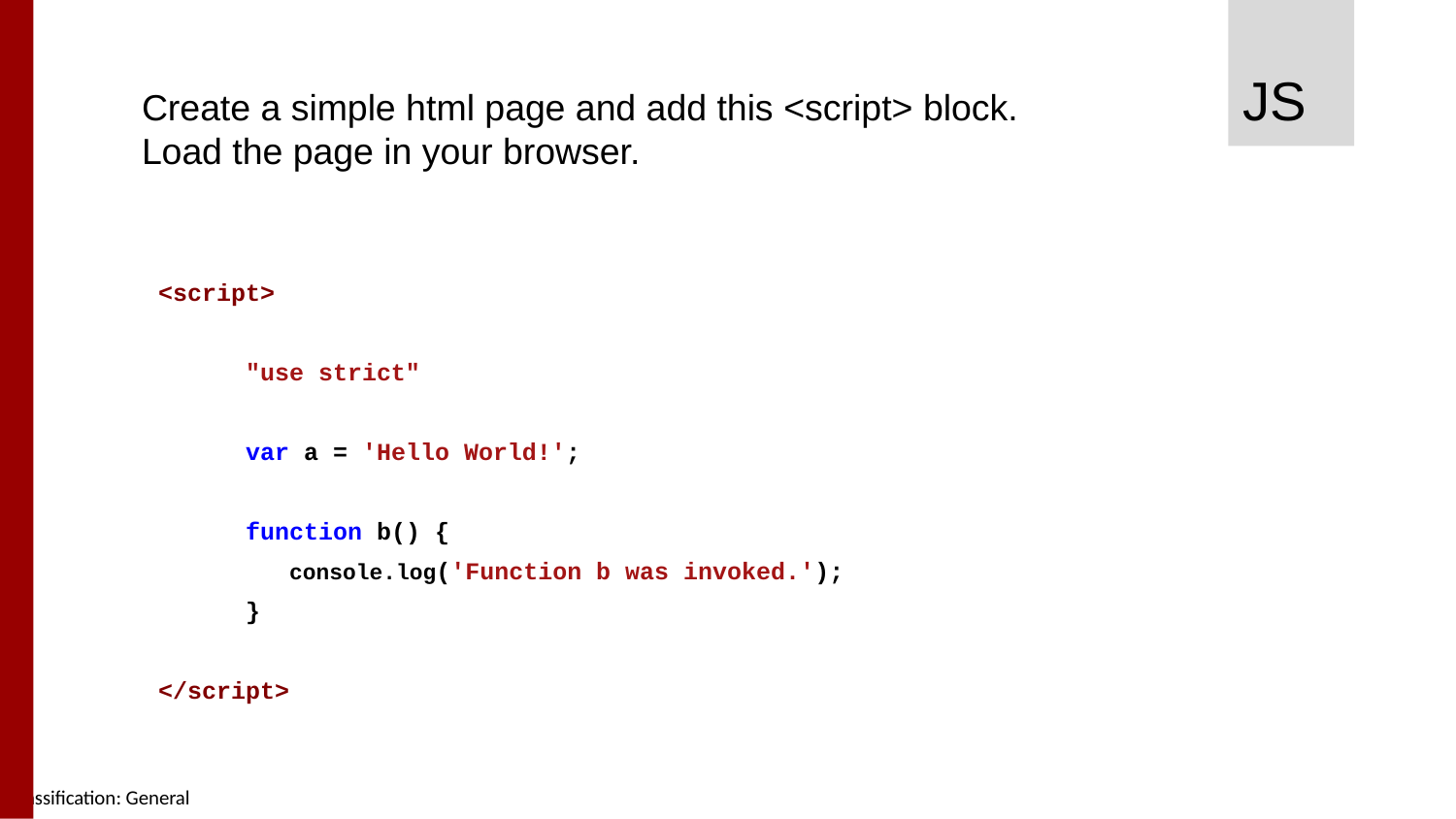

JS
Create a simple html page and add this <script> block.
Load the page in your browser.
<script>

      "use strict"

      var a = 'Hello World!';

      function b() {
         console.log('Function b was invoked.');
      }

</script>